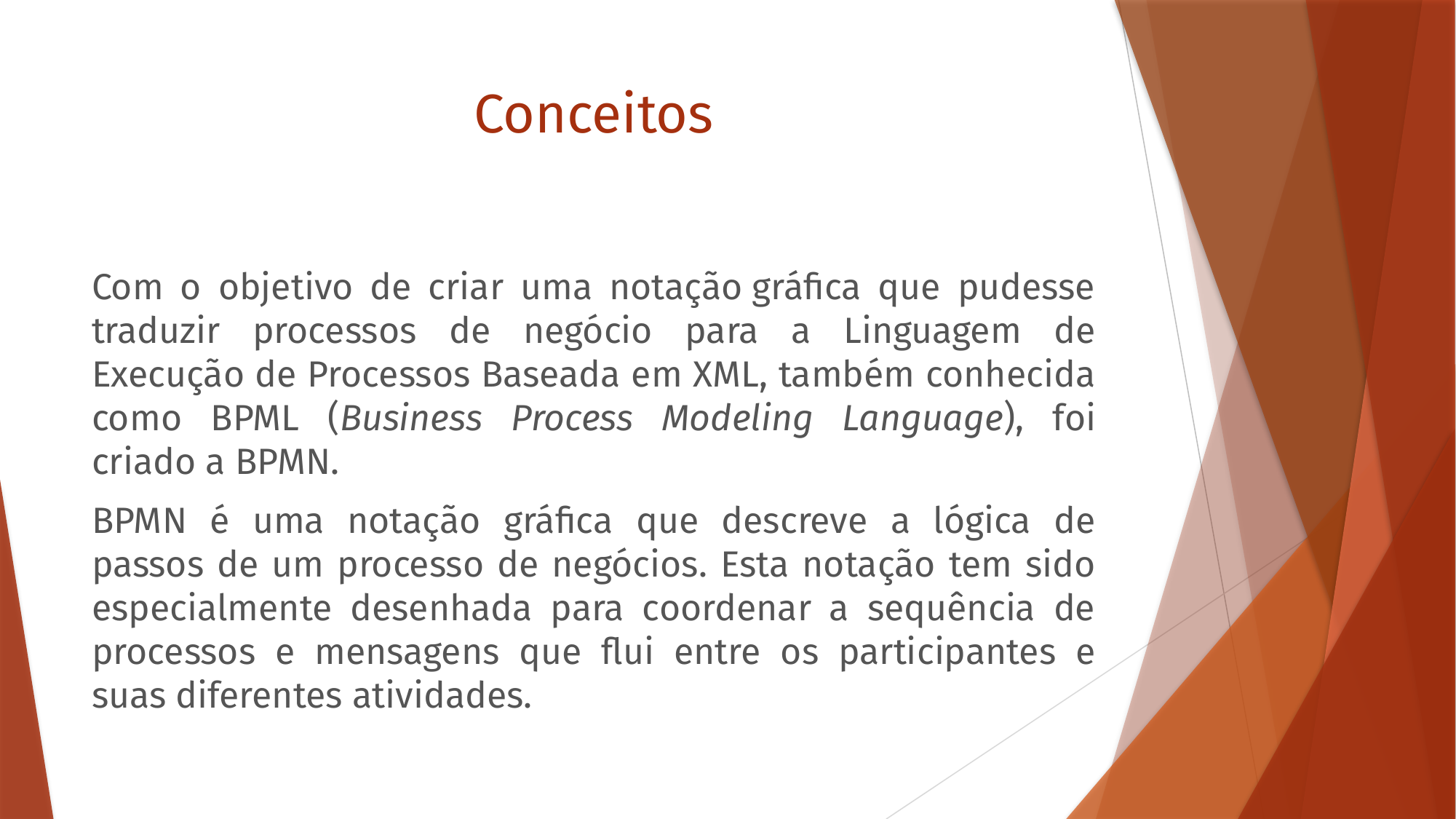

# Conceitos
Com o objetivo de criar uma notação gráfica que pudesse traduzir processos de negócio para a Linguagem de Execução de Processos Baseada em XML, também conhecida como BPML (Business Process Modeling Language), foi criado a BPMN.
BPMN é uma notação gráfica que descreve a lógica de passos de um processo de negócios. Esta notação tem sido especialmente desenhada para coordenar a sequência de processos e mensagens que flui entre os participantes e suas diferentes atividades.